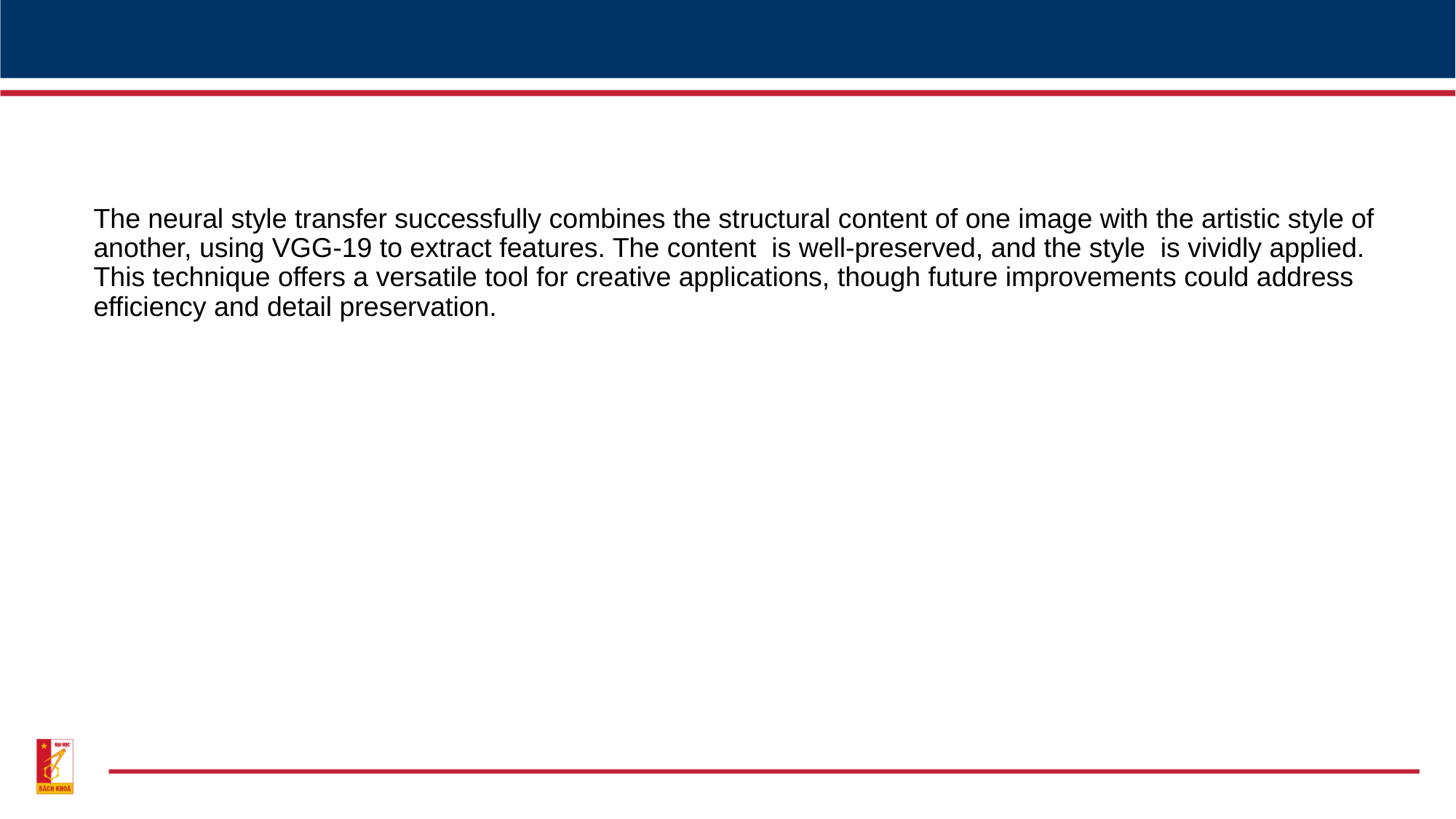

# The neural style transfer successfully combines the structural content of one image with the artistic style of another, using VGG-19 to extract features. The content  is well-preserved, and the style  is vividly applied. This technique offers a versatile tool for creative applications, though future improvements could address efficiency and detail preservation.